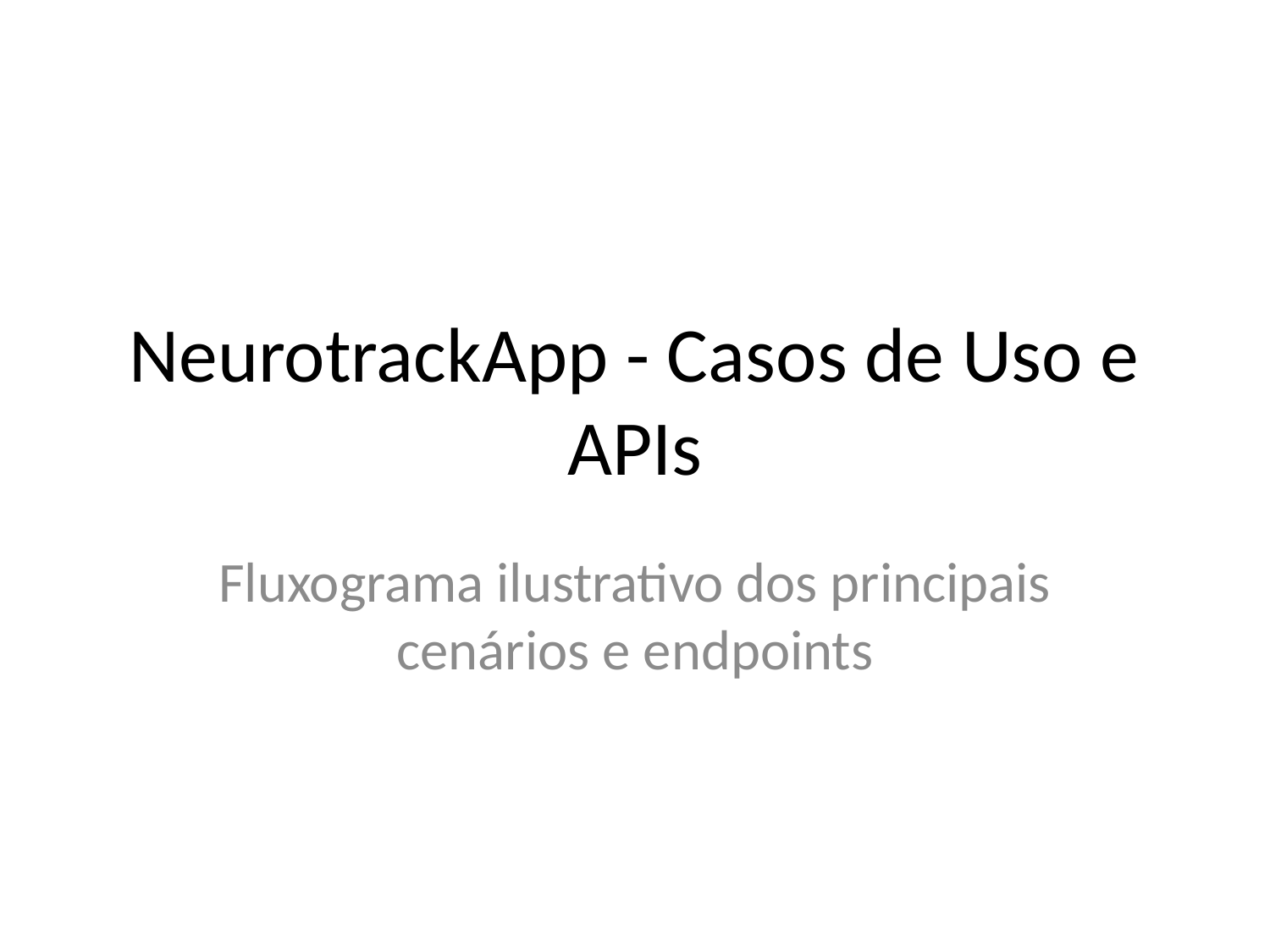

# NeurotrackApp - Casos de Uso e APIs
Fluxograma ilustrativo dos principais cenários e endpoints